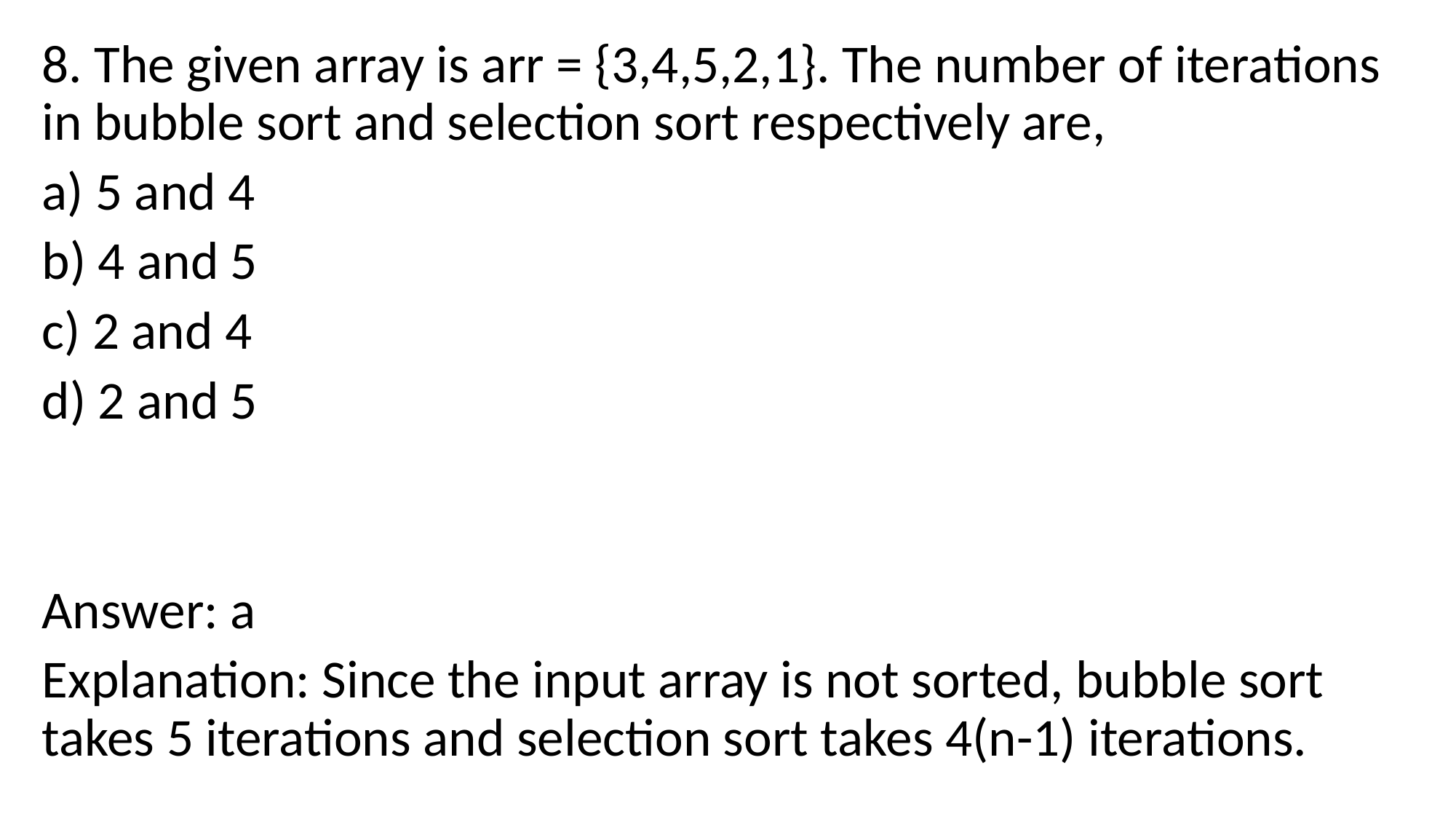

8. The given array is arr = {3,4,5,2,1}. The number of iterations in bubble sort and selection sort respectively are,
a) 5 and 4
b) 4 and 5
c) 2 and 4
d) 2 and 5

Answer: a
Explanation: Since the input array is not sorted, bubble sort takes 5 iterations and selection sort takes 4(n-1) iterations.